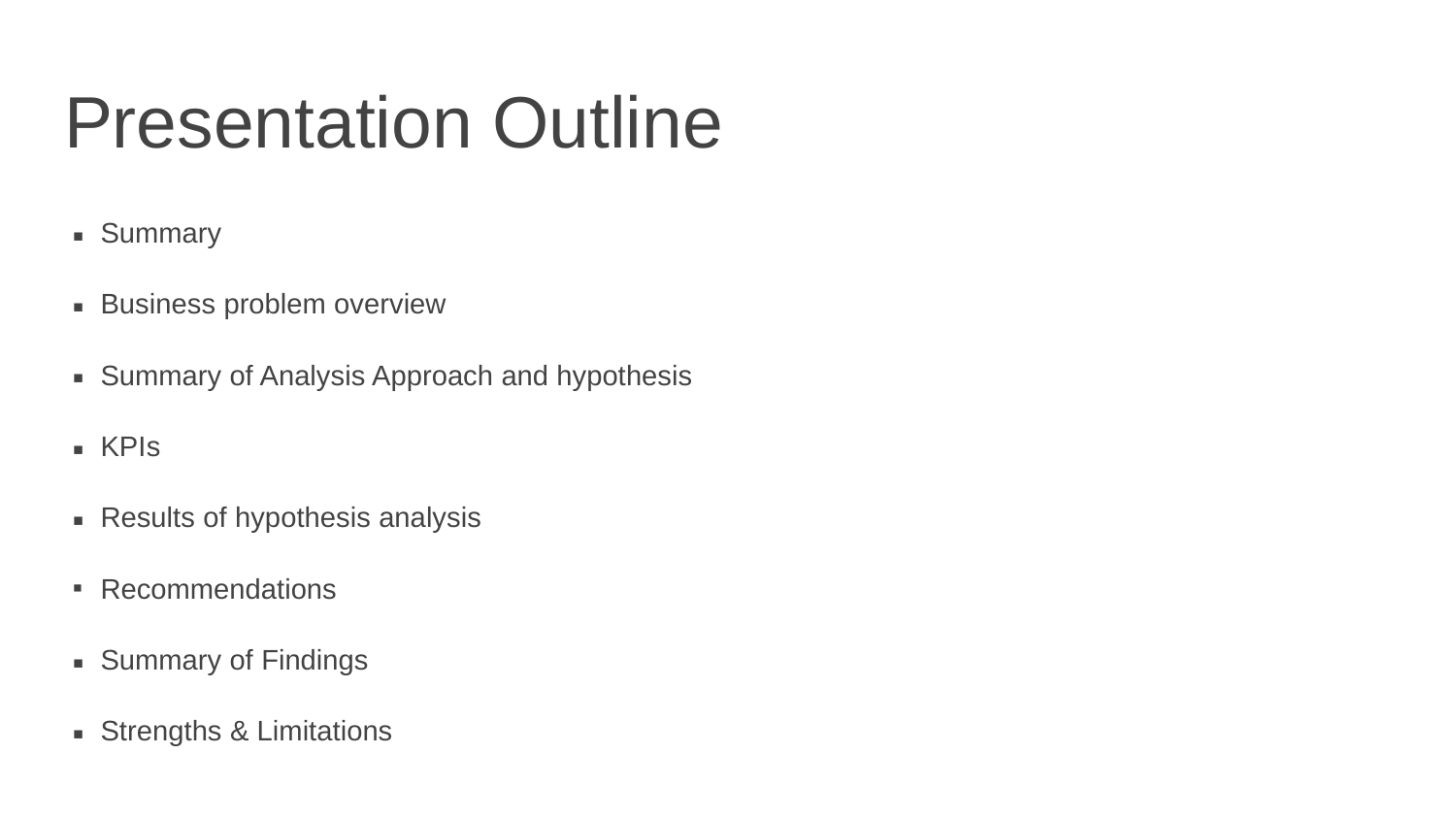

# Presentation Outline

Summary
Business problem overview
Summary of Analysis Approach and hypothesis
KPIs
Results of hypothesis analysis
Recommendations
Summary of Findings
Strengths & Limitations